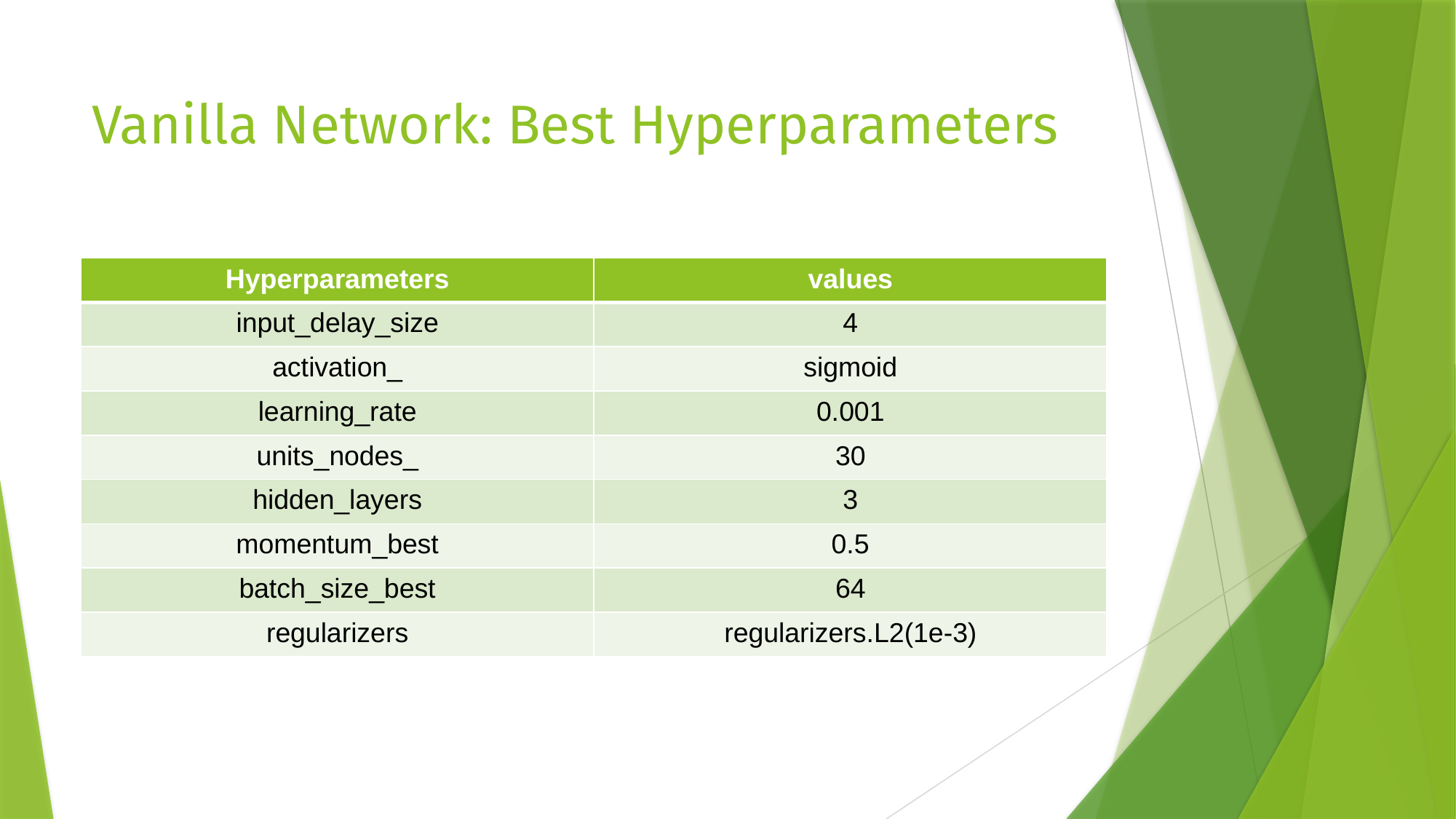

# Vanilla Network: Best Hyperparameters
| Hyperparameters | values |
| --- | --- |
| input\_delay\_size | 4 |
| activation\_ | sigmoid |
| learning\_rate | 0.001 |
| units\_nodes\_ | 30 |
| hidden\_layers | 3 |
| momentum\_best | 0.5 |
| batch\_size\_best | 64 |
| regularizers | regularizers.L2(1e-3) |